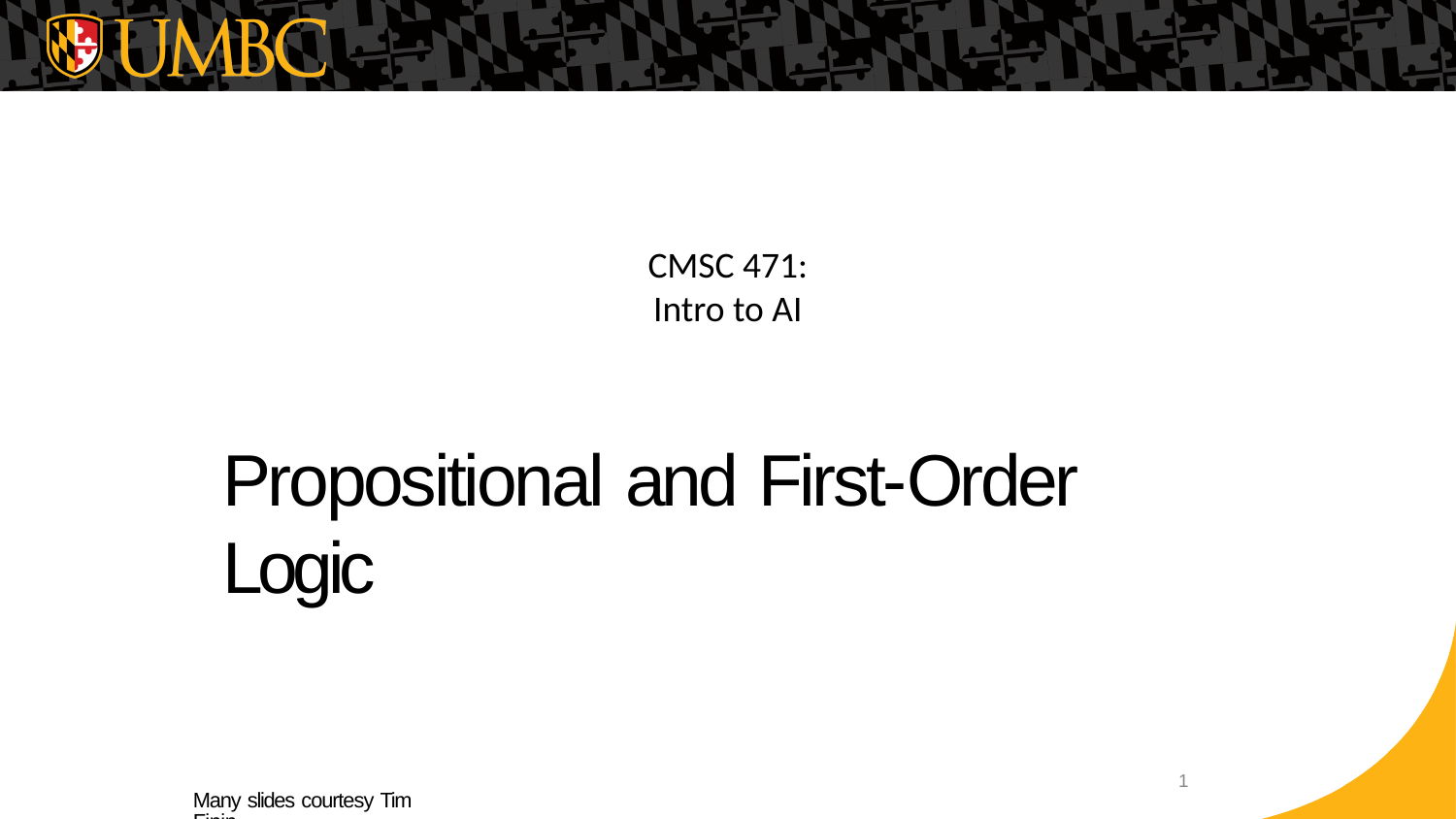

# CMSC 471: Intro to AI
Propositional and First-Order Logic
1
Many slides courtesy Tim Finin